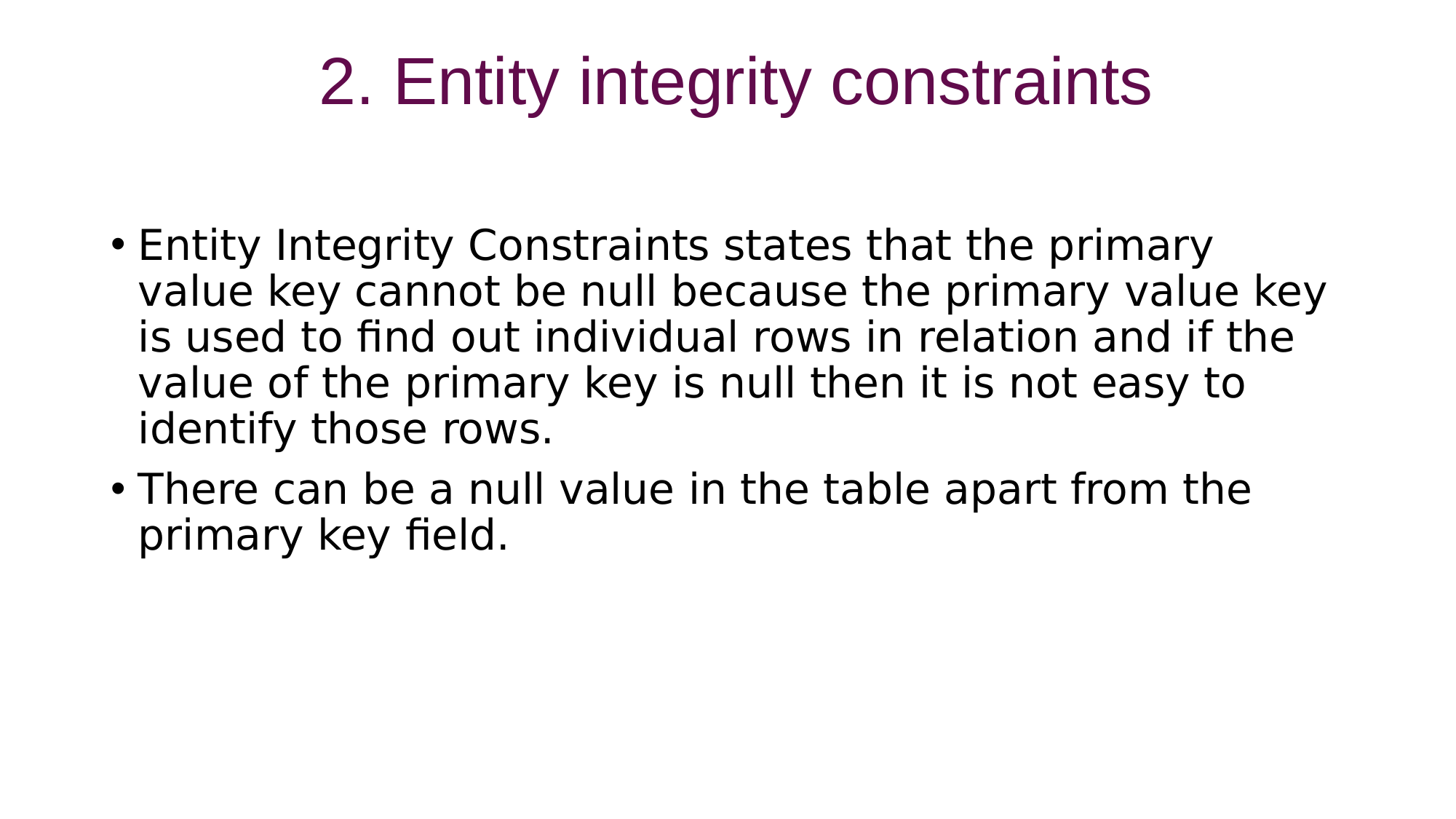

# 2. Entity integrity constraints
Entity Integrity Constraints states that the primary value key cannot be null because the primary value key is used to find out individual rows in relation and if the value of the primary key is null then it is not easy to identify those rows.
There can be a null value in the table apart from the primary key field.